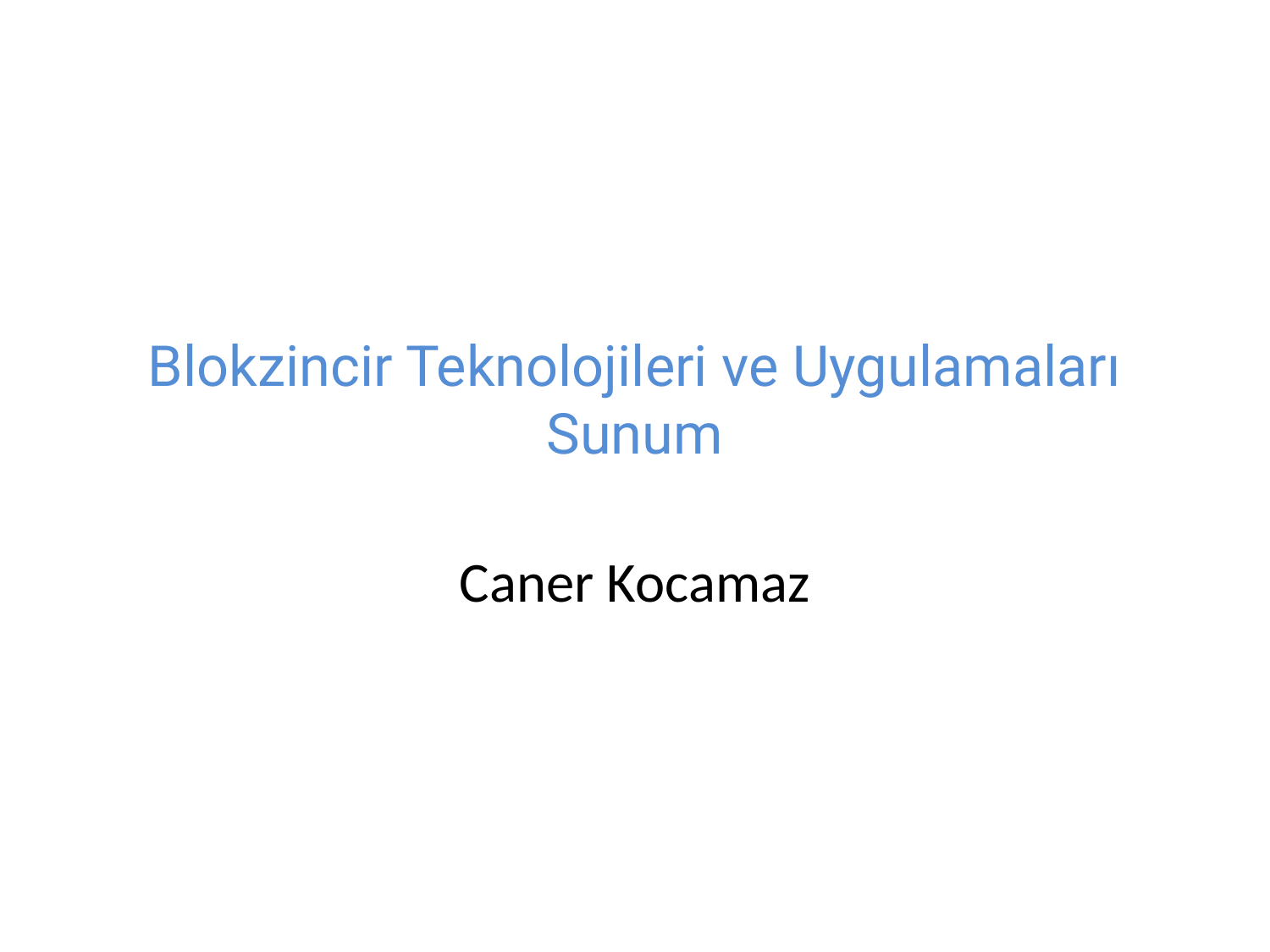

# Blokzincir Teknolojileri ve Uygulamaları Sunum
Caner Kocamaz